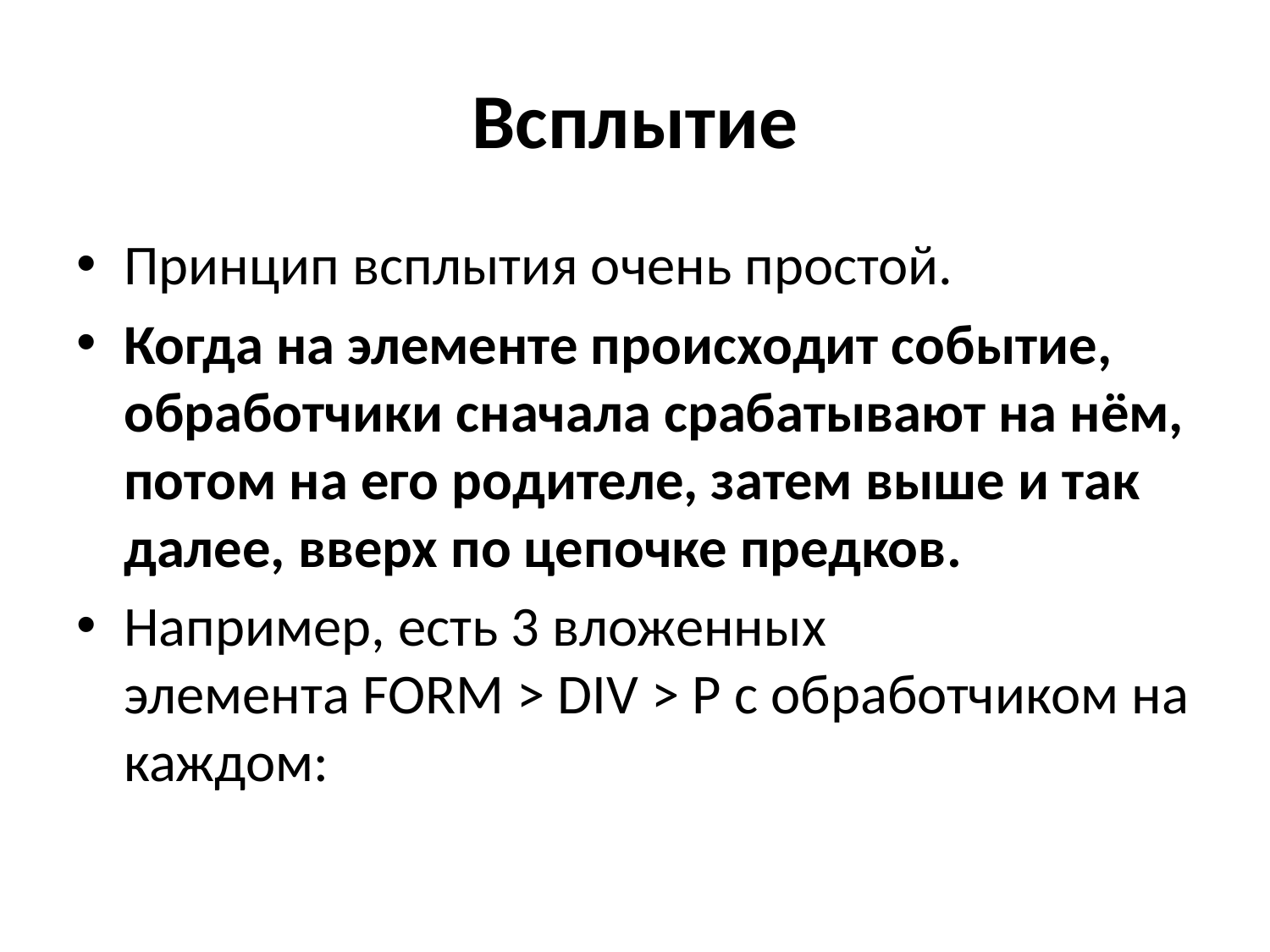

# Всплытие
Принцип всплытия очень простой.
Когда на элементе происходит событие, обработчики сначала срабатывают на нём, потом на его родителе, затем выше и так далее, вверх по цепочке предков.
Например, есть 3 вложенных элемента FORM > DIV > P с обработчиком на каждом: